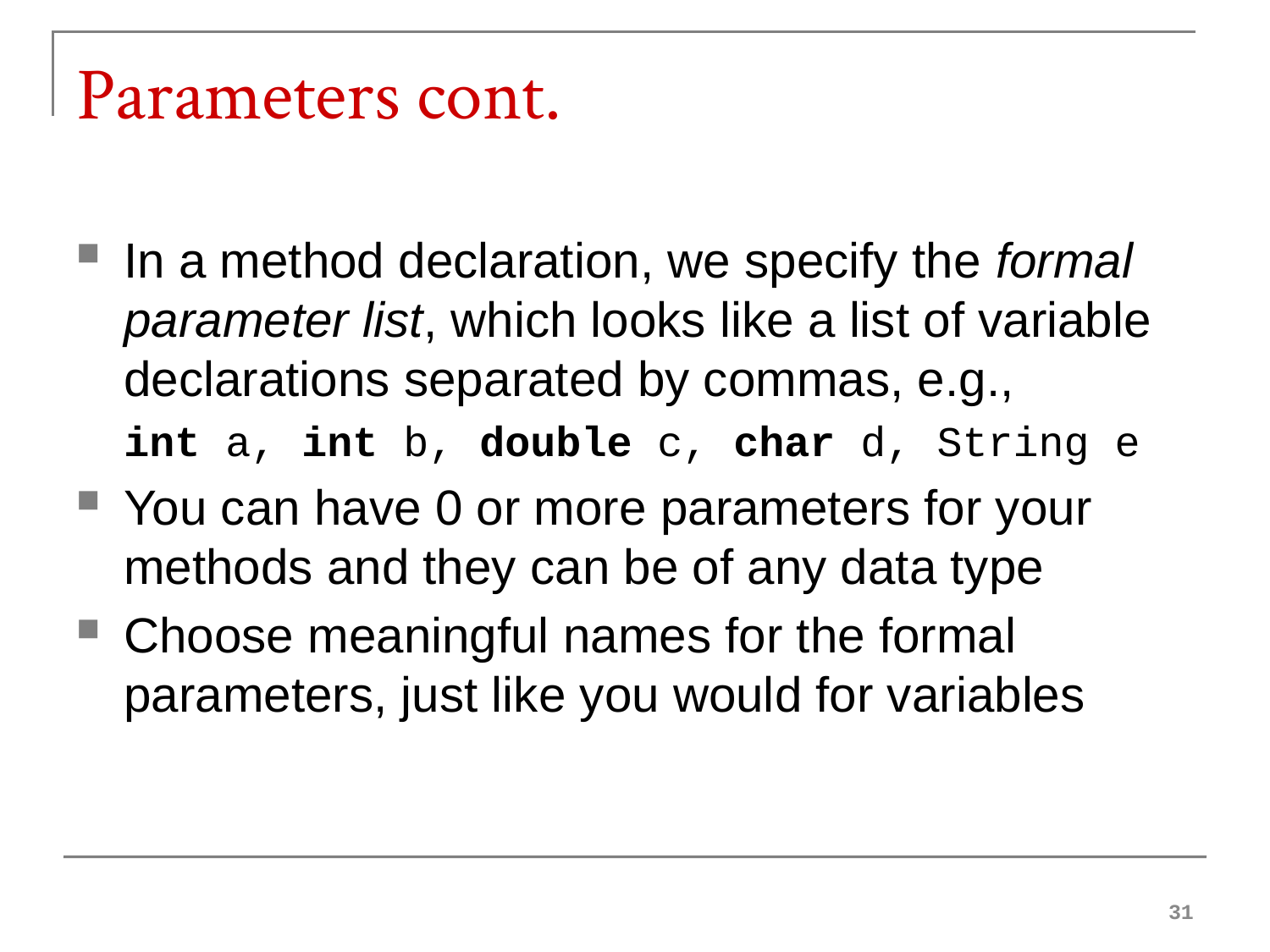

# Parameters cont.
In a method declaration, we specify the formal parameter list, which looks like a list of variable declarations separated by commas, e.g.,
int a, int b, double c, char d, String e
You can have 0 or more parameters for your methods and they can be of any data type
Choose meaningful names for the formal parameters, just like you would for variables

31